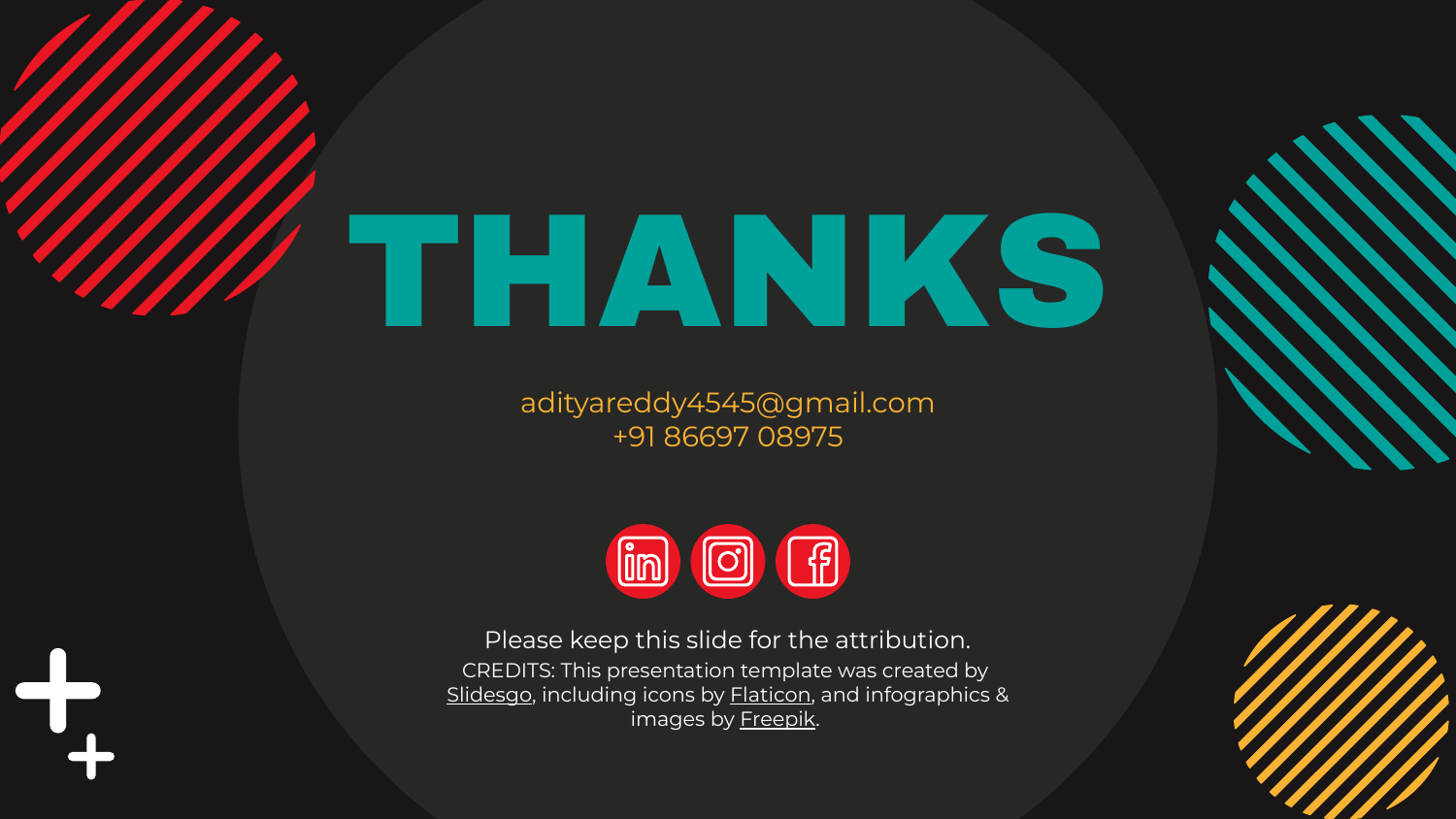

# THANKS
adityareddy4545@gmail.com
+91 86697 08975

Please keep this slide for the attribution.